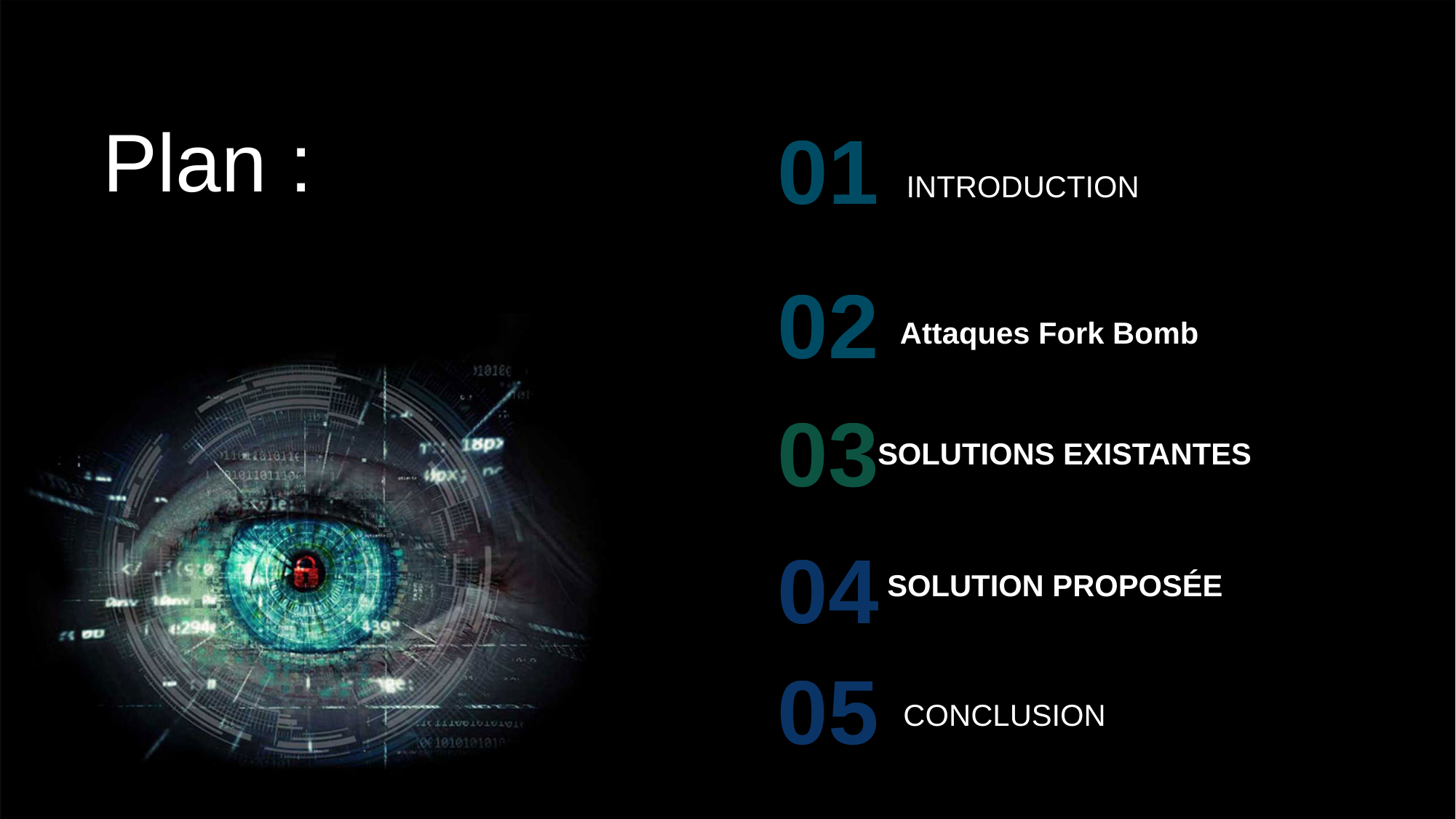

Plan :
01
INTRODUCTION
02

Attaques Fork Bomb
03
SOLUTIONS EXISTANTES
04

SOLUTION PROPOSÉE
05

CONCLUSION